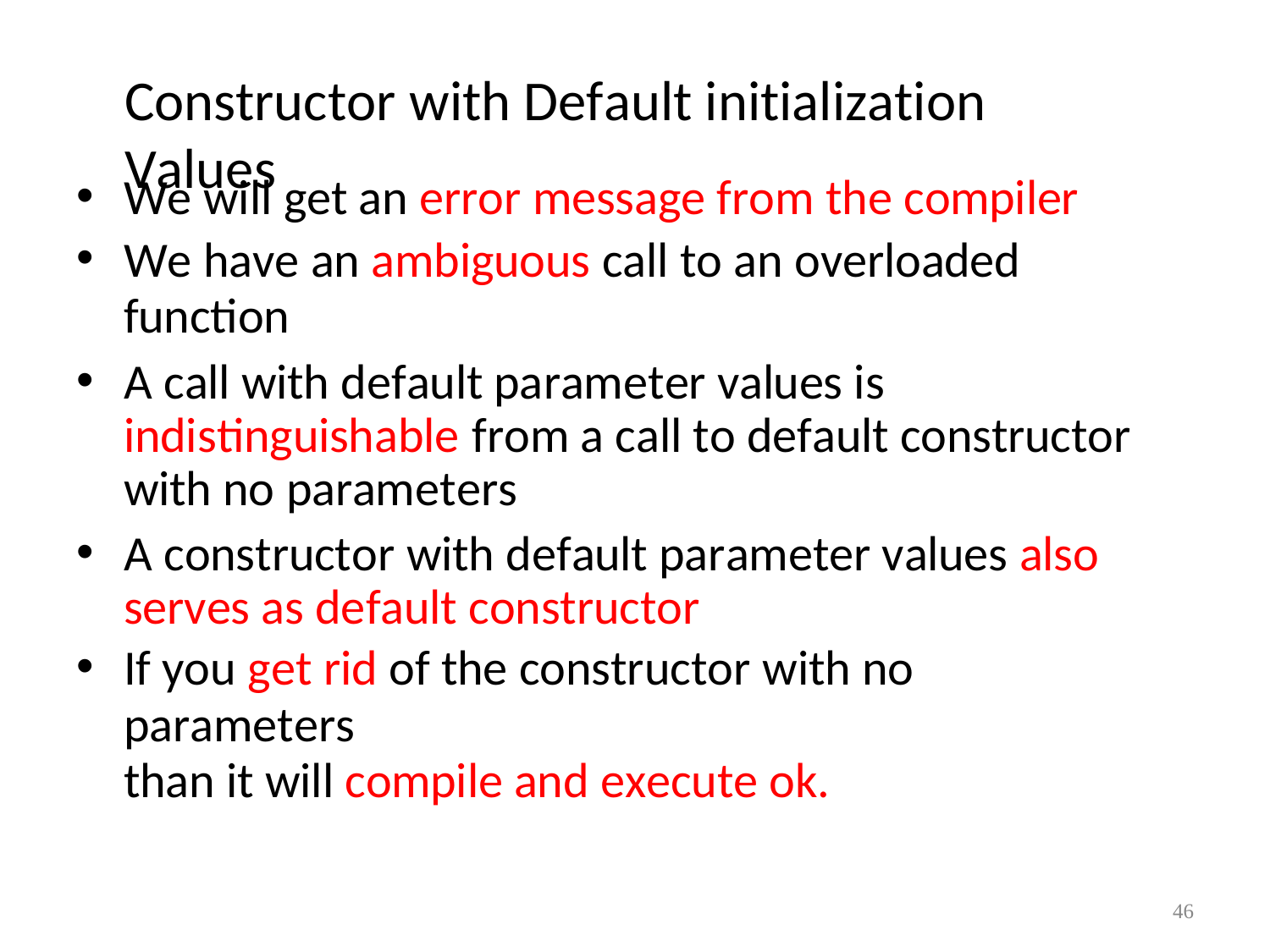

Constructor with Default initialization Values
We will get an error message from the compiler
We have an ambiguous call to an overloaded
function
A call with default parameter values is indistinguishable from a call to default constructor with no parameters
A constructor with default parameter values also serves as default constructor
If you get rid of the constructor with no parameters
than it will compile and execute ok.
46